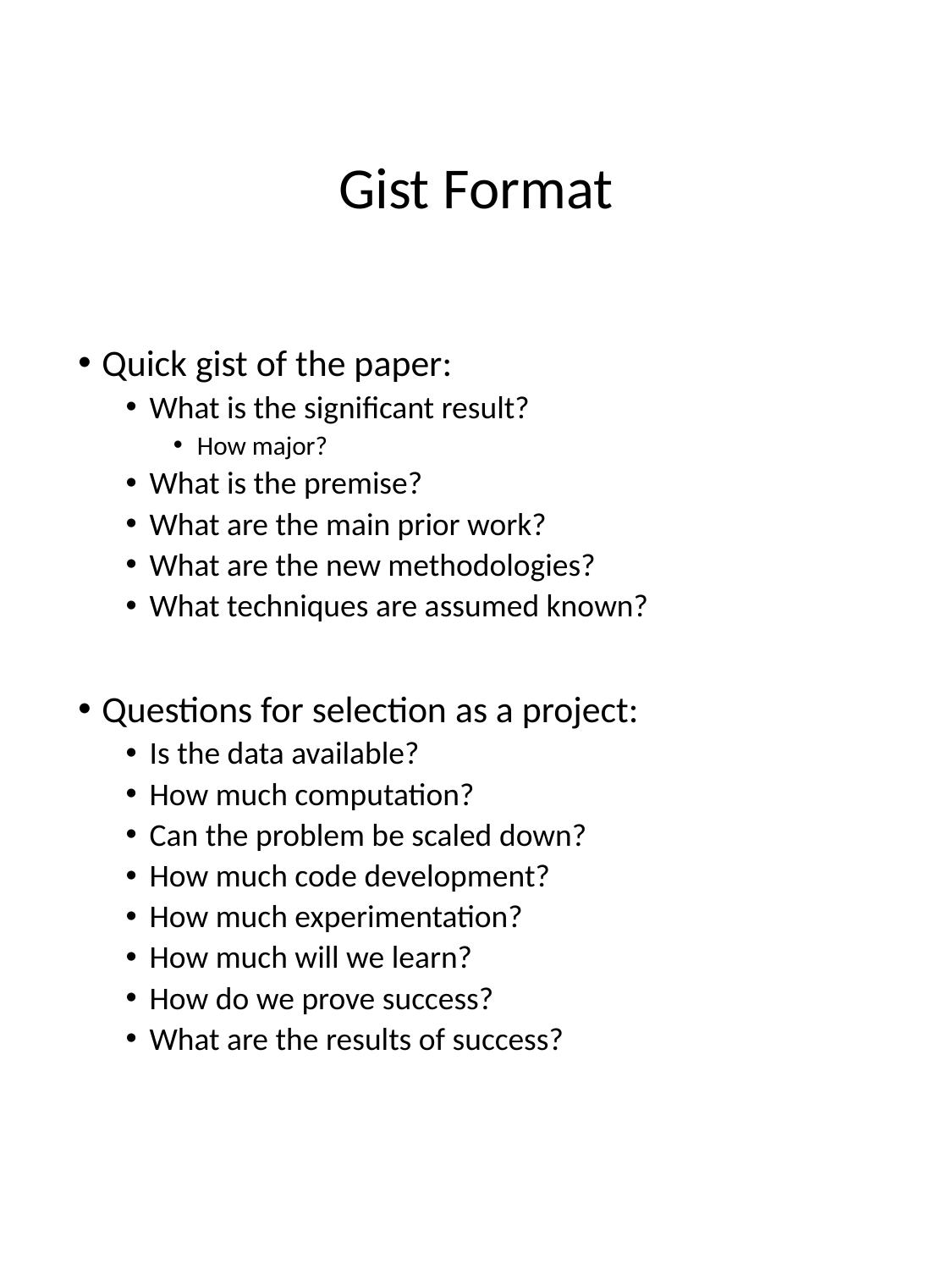

# Gist Format
Quick gist of the paper:
What is the significant result?
How major?
What is the premise?
What are the main prior work?
What are the new methodologies?
What techniques are assumed known?

Questions for selection as a project:
Is the data available?
How much computation?
Can the problem be scaled down?
How much code development?
How much experimentation?
How much will we learn?
How do we prove success?
What are the results of success?